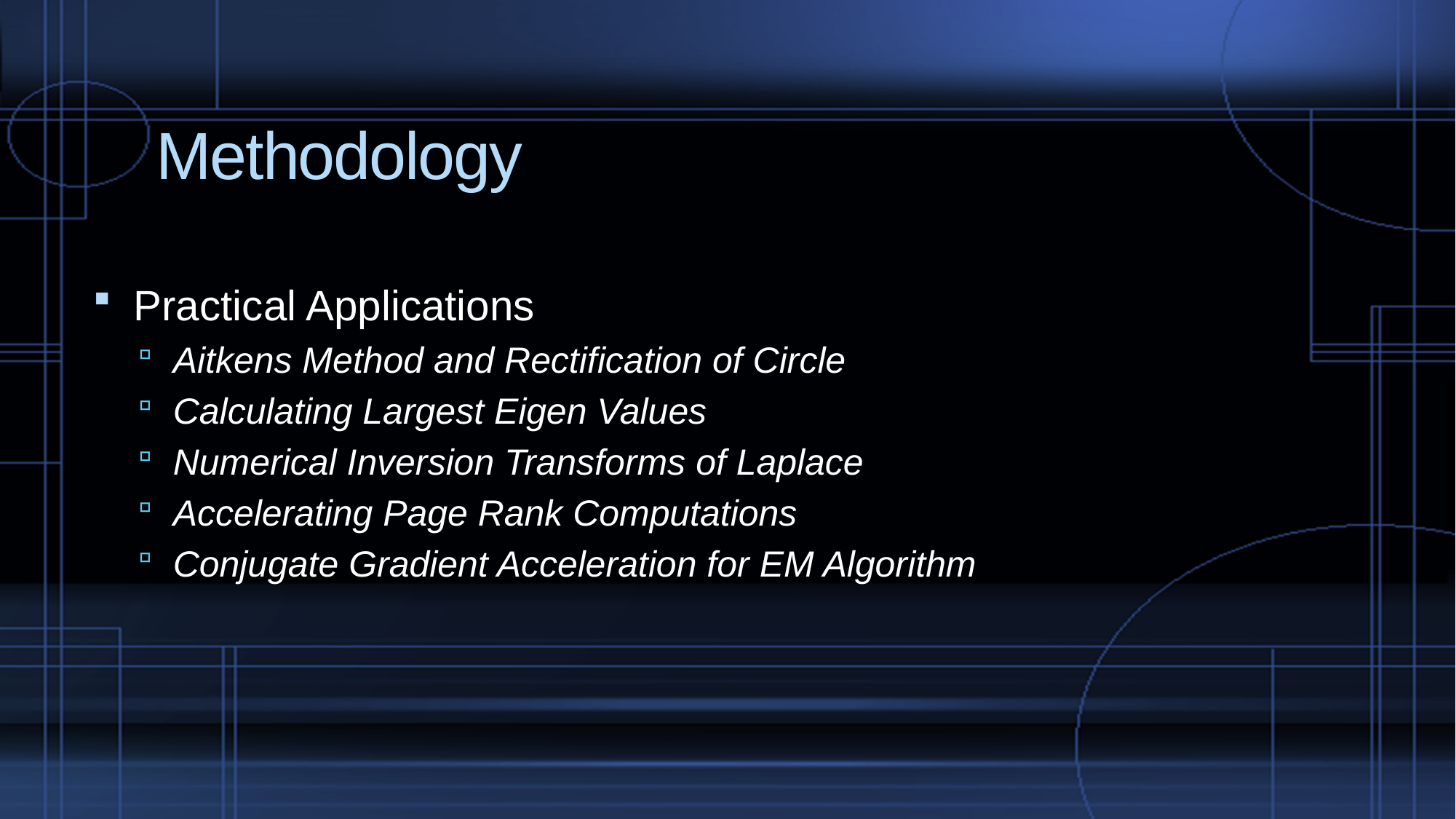

# Methodology

Practical Applications
Aitkens Method and Rectification of Circle
Calculating Largest Eigen Values
Numerical Inversion Transforms of Laplace
Accelerating Page Rank Computations
Conjugate Gradient Acceleration for EM Algorithm